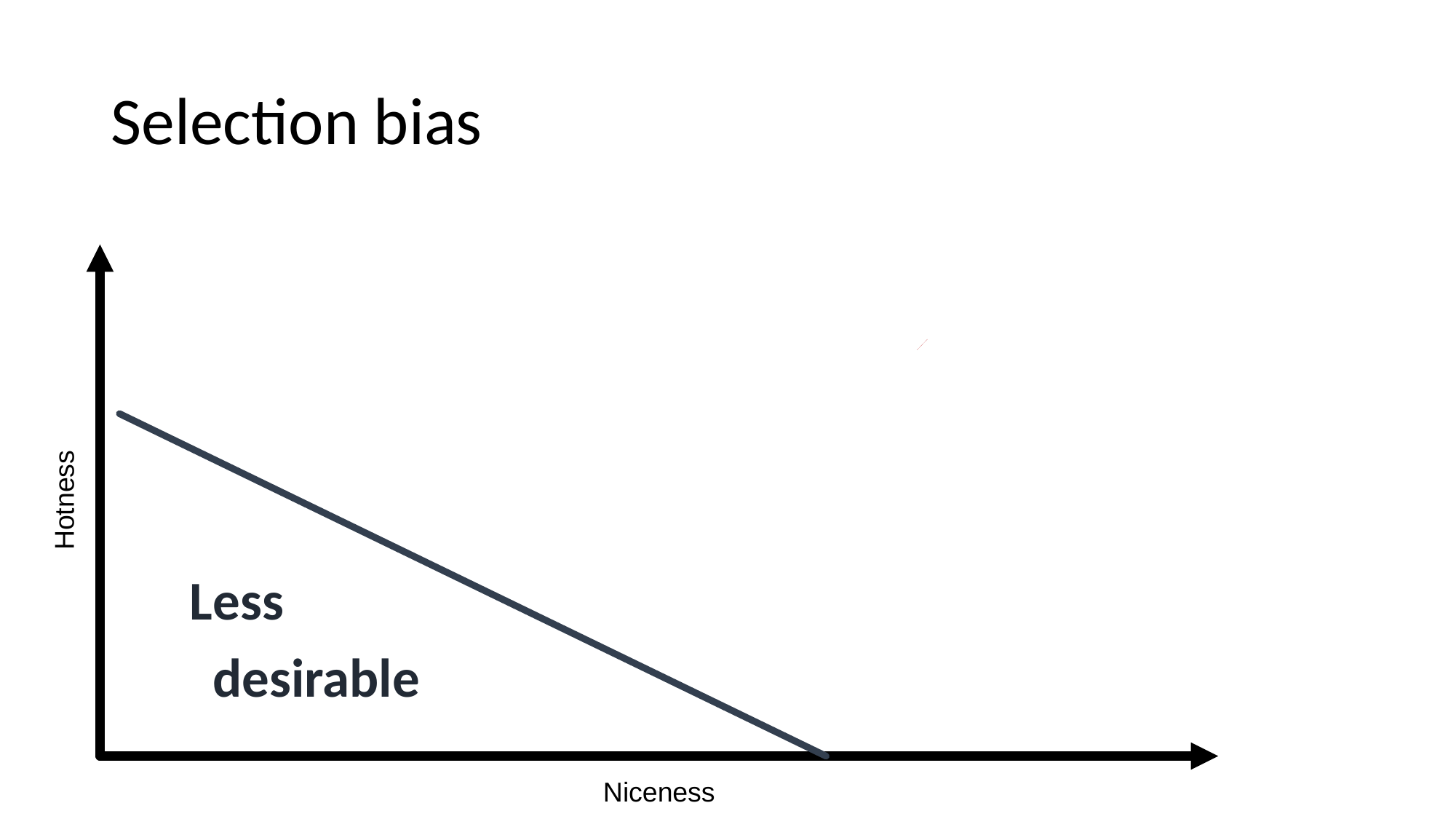

# Selection bias

Hotness
Less
desirable
Niceness